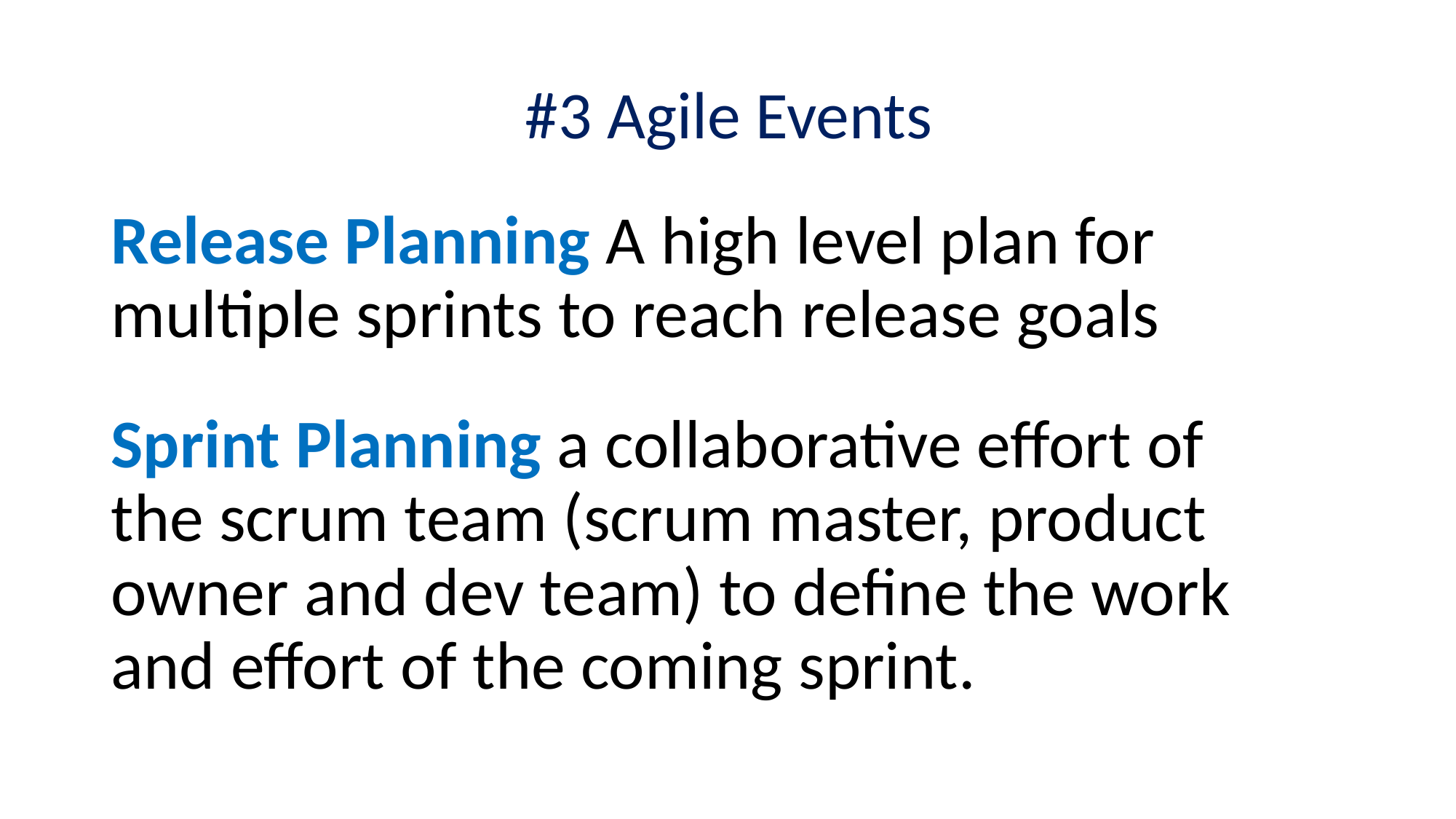

# #3 Agile Events
Release Planning A high level plan for multiple sprints to reach release goals

Sprint Planning a collaborative effort of the scrum team (scrum master, product owner and dev team) to define the work and effort of the coming sprint.